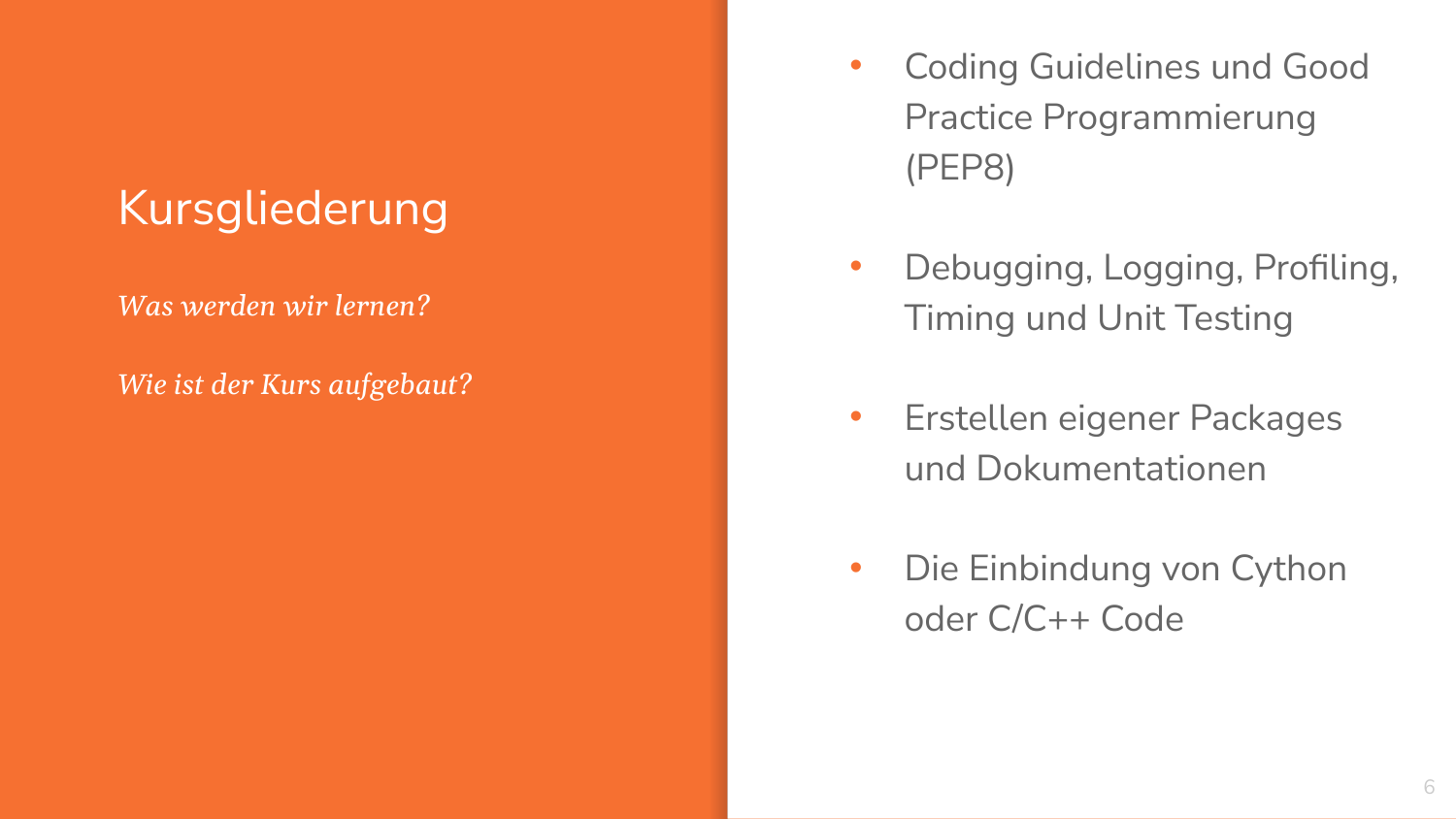

Coding Guidelines und Good Practice Programmierung (PEP8)

Debugging, Logging, Profiling, Timing und Unit Testing

Erstellen eigener Packages und Dokumentationen

Die Einbindung von Cython oder C/C++ Code
# Kursgliederung
Was werden wir lernen?
Wie ist der Kurs aufgebaut?

6